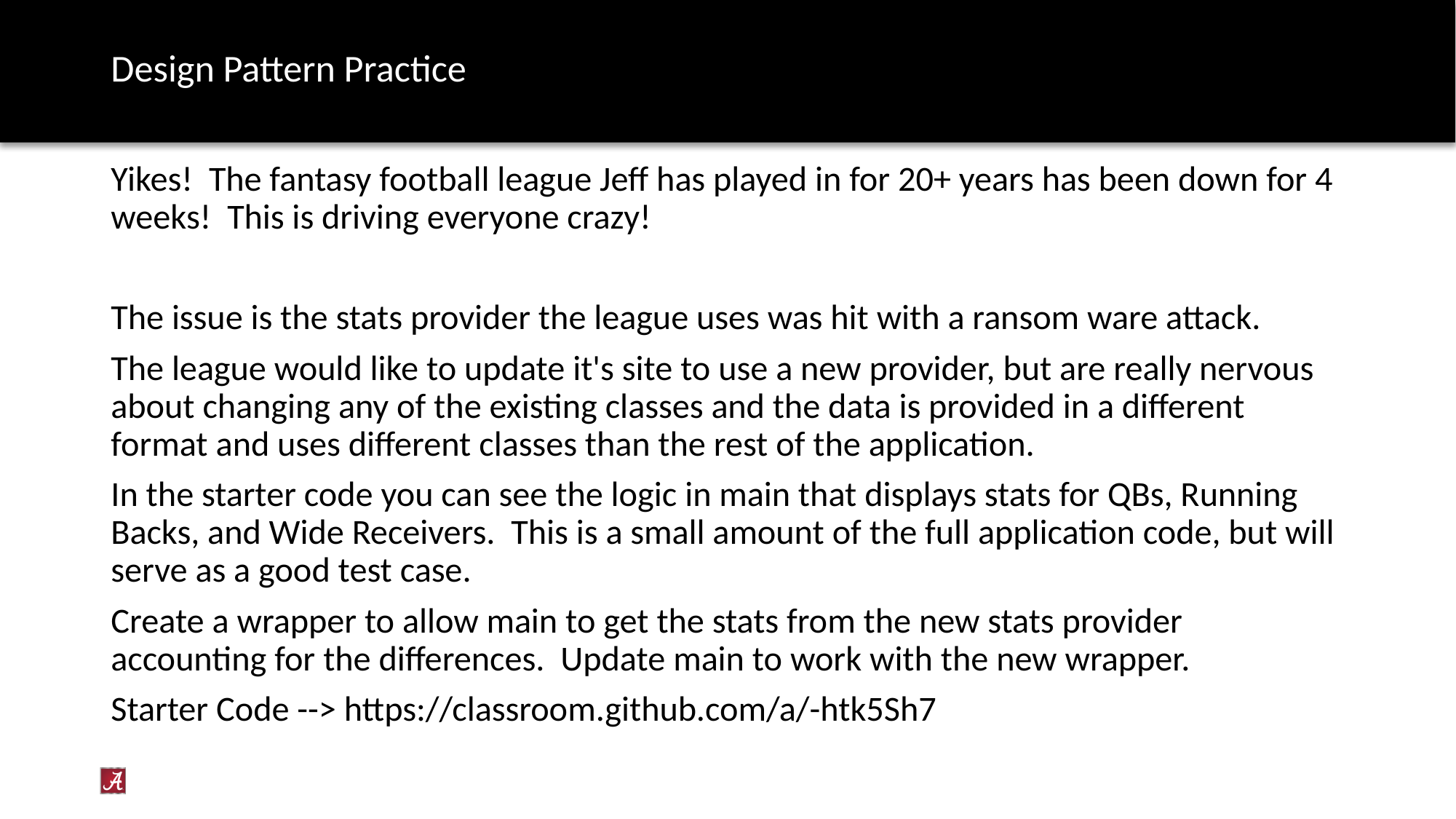

# Design Pattern Practice
Yikes!  The fantasy football league Jeff has played in for 20+ years has been down for 4 weeks!  This is driving everyone crazy!

The issue is the stats provider the league uses was hit with a ransom ware attack.
The league would like to update it's site to use a new provider, but are really nervous about changing any of the existing classes and the data is provided in a different format and uses different classes than the rest of the application.
In the starter code you can see the logic in main that displays stats for QBs, Running Backs, and Wide Receivers.  This is a small amount of the full application code, but will serve as a good test case.
Create a wrapper to allow main to get the stats from the new stats provider accounting for the differences.  Update main to work with the new wrapper.
Starter Code --> https://classroom.github.com/a/-htk5Sh7